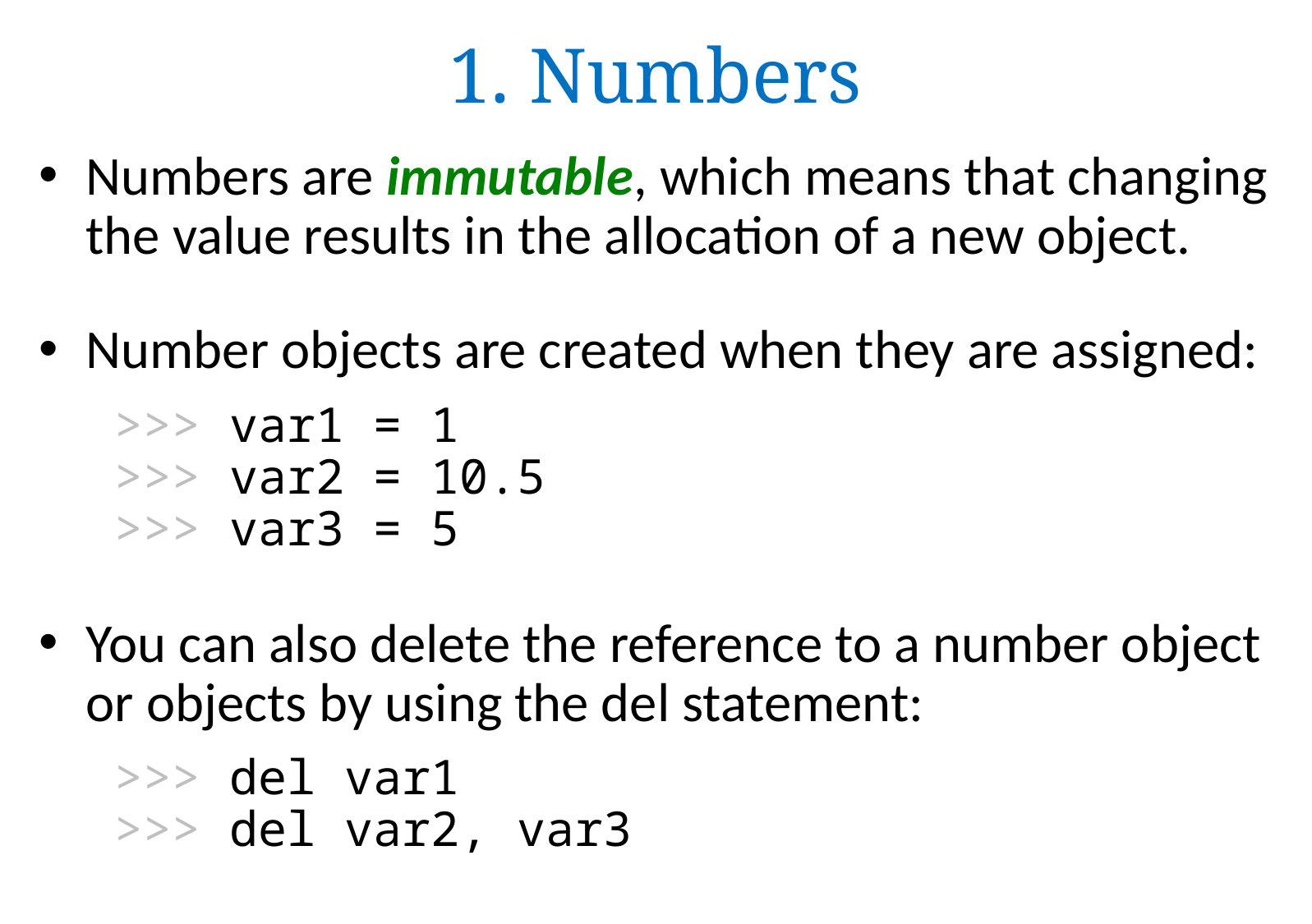

# 1. Numbers
Numbers are immutable, which means that changing the value results in the allocation of a new object.
Number objects are created when they are assigned:
	 >>> var1 = 1
	 >>> var2 = 10.5
	 >>> var3 = 5

You can also delete the reference to a number object or objects by using the del statement:
	 >>> del var1
	 >>> del var2, var3